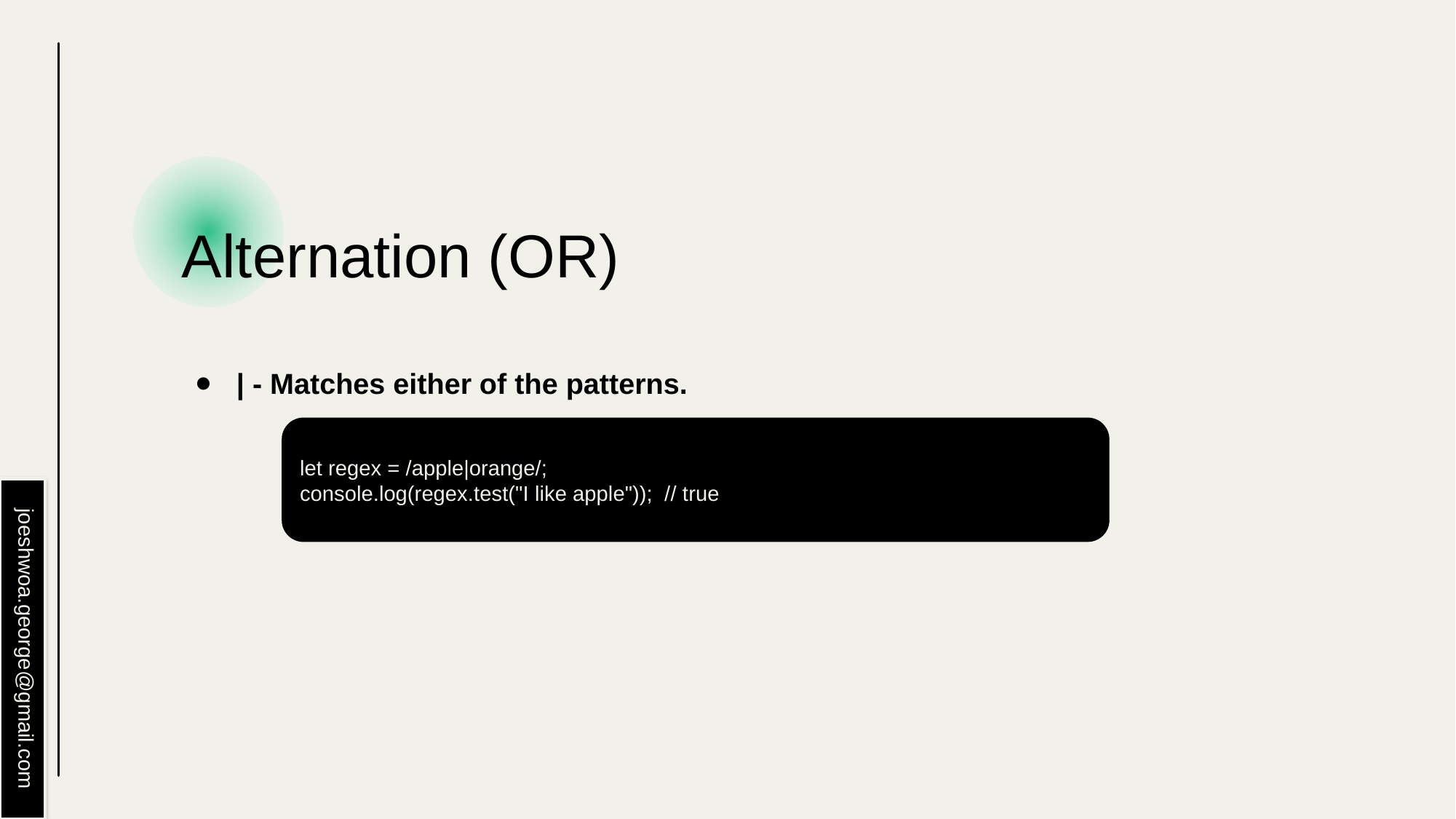

# Alternation (OR)
| - Matches either of the patterns.

let regex = /apple|orange/;
console.log(regex.test("I like apple"));  // true
joeshwoa.george@gmail.com